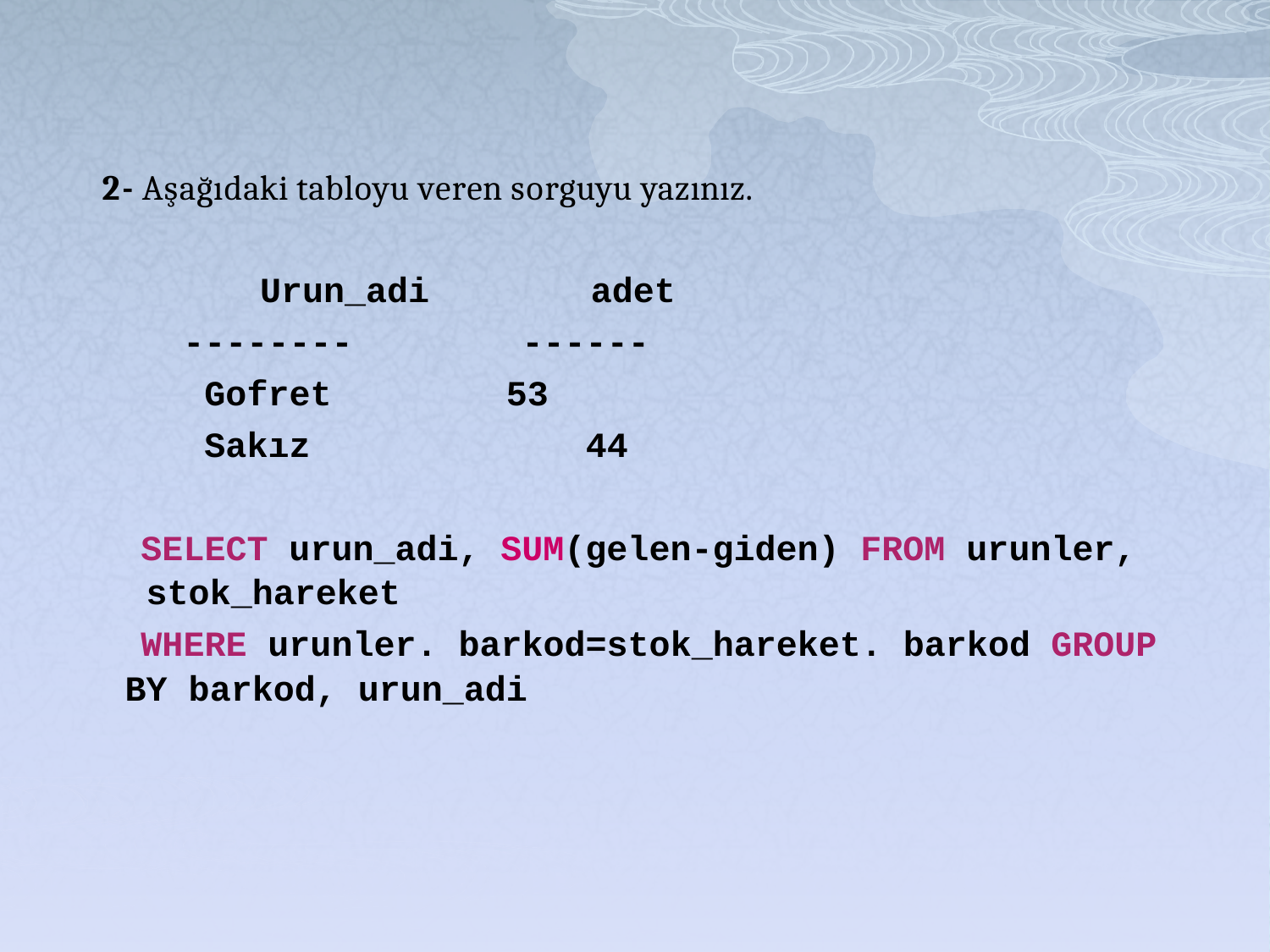

2- Aşağıdaki tabloyu veren sorguyu yazınız.

         	 Urun_adi	    adet
     --------        ------
      Gofret	      53
      Sakız             44

   SELECT urun_adi, SUM(gelen-giden) FROM urunler,   stok_hareket
   WHERE urunler. barkod=stok_hareket. barkod GROUP BY barkod, urun_adi